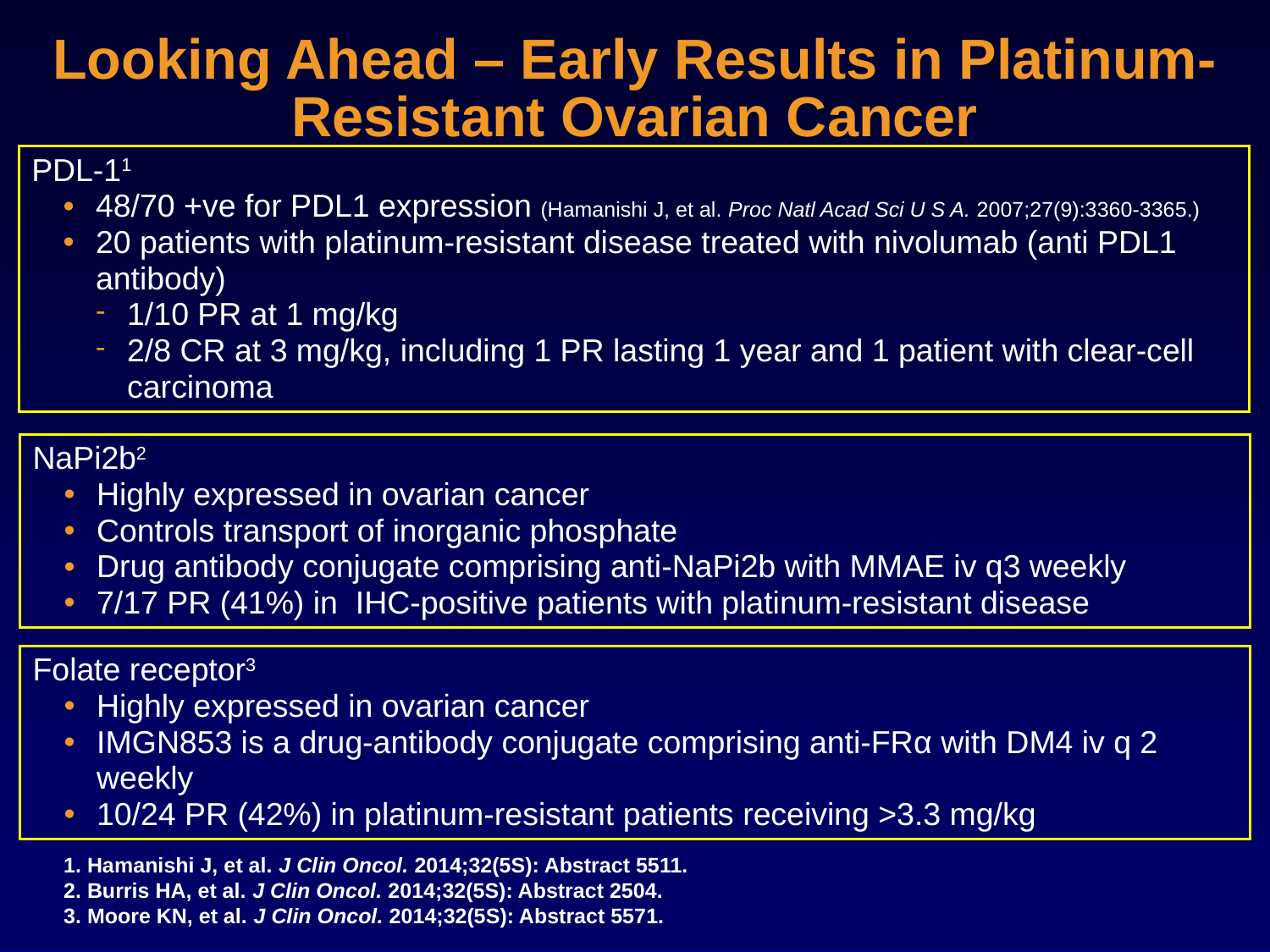

Looking Ahead – Early Results in Platinum-Resistant Ovarian Cancer
PDL-11
48/70 +ve for PDL1 expression (Hamanishi J, et al. Proc Natl Acad Sci U S A. 2007;27(9):3360-3365.)
20 patients with platinum-resistant disease treated with nivolumab (anti PDL1 antibody)
1/10 PR at 1 mg/kg
2/8 CR at 3 mg/kg, including 1 PR lasting 1 year and 1 patient with clear-cell carcinoma
NaPi2b2
Highly expressed in ovarian cancer
Controls transport of inorganic phosphate
Drug antibody conjugate comprising anti-NaPi2b with MMAE iv q3 weekly
7/17 PR (41%) in  IHC-positive patients with platinum-resistant disease
Folate receptor3
Highly expressed in ovarian cancer
IMGN853 is a drug-antibody conjugate comprising anti-FRα with DM4 iv q 2 weekly
10/24 PR (42%) in platinum-resistant patients receiving >3.3 mg/kg
1. Hamanishi J, et al. J Clin Oncol. 2014;32(5S): Abstract 5511.
2. Burris HA, et al. J Clin Oncol. 2014;32(5S): Abstract 2504.
3. Moore KN, et al. J Clin Oncol. 2014;32(5S): Abstract 5571.